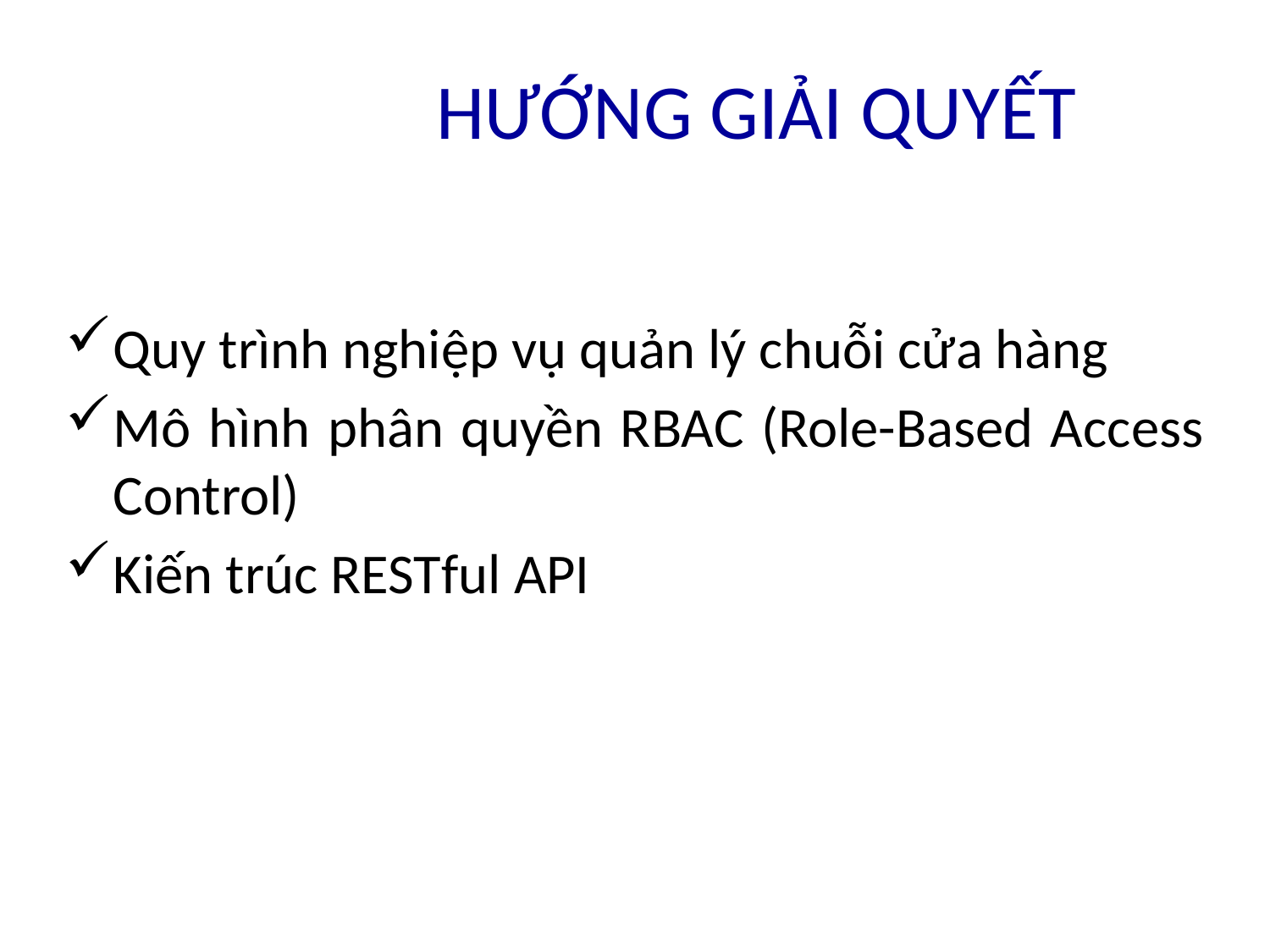

# HƯỚNG GIẢI QUYẾT

Quy trình nghiệp vụ quản lý chuỗi cửa hàng
Mô hình phân quyền RBAC (Role-Based Access Control)
Kiến trúc RESTful API